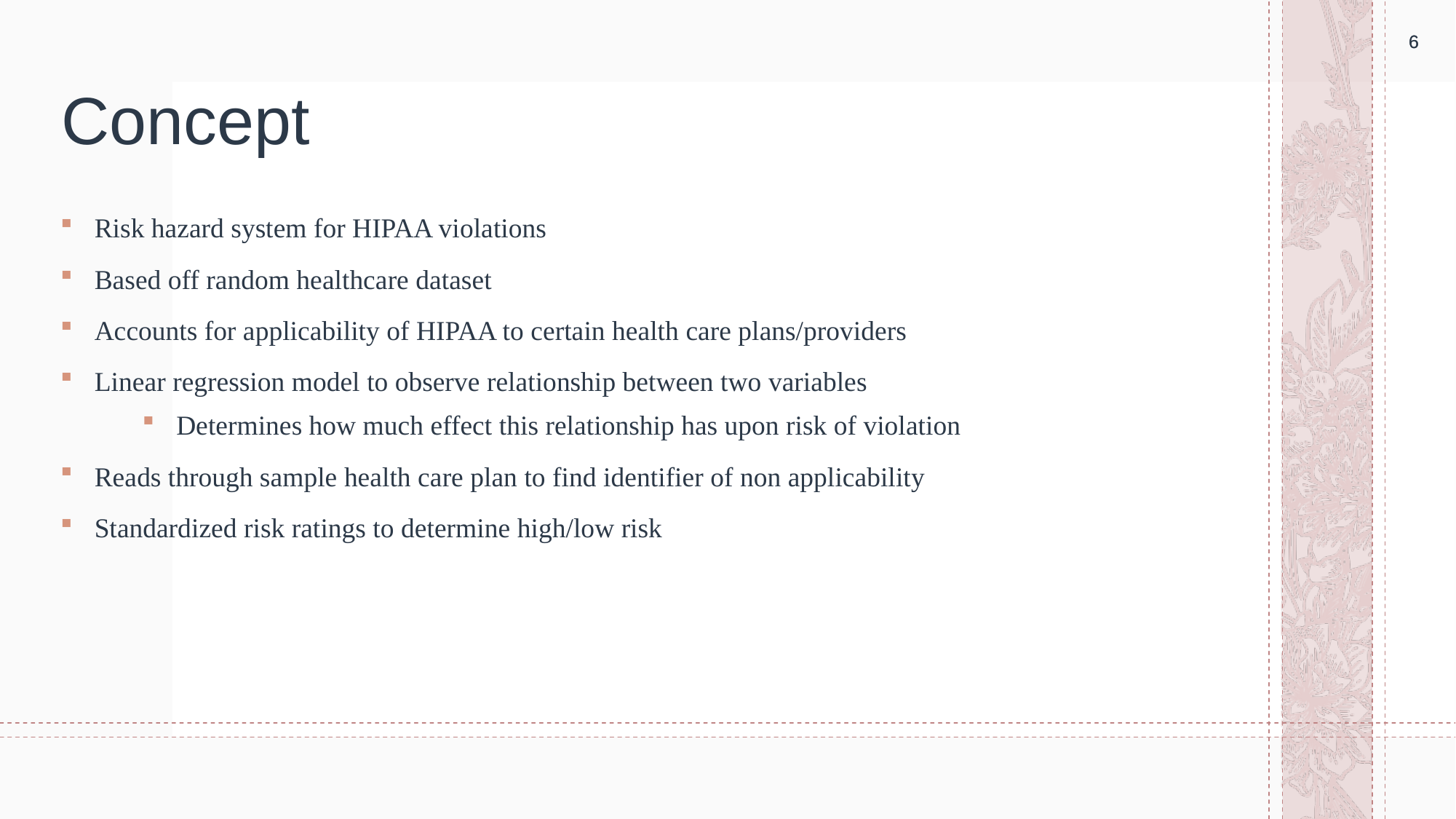

6
6
# Concept
Risk hazard system for HIPAA violations
Based off random healthcare dataset
Accounts for applicability of HIPAA to certain health care plans/providers
Linear regression model to observe relationship between two variables
Determines how much effect this relationship has upon risk of violation
Reads through sample health care plan to find identifier of non applicability
Standardized risk ratings to determine high/low risk